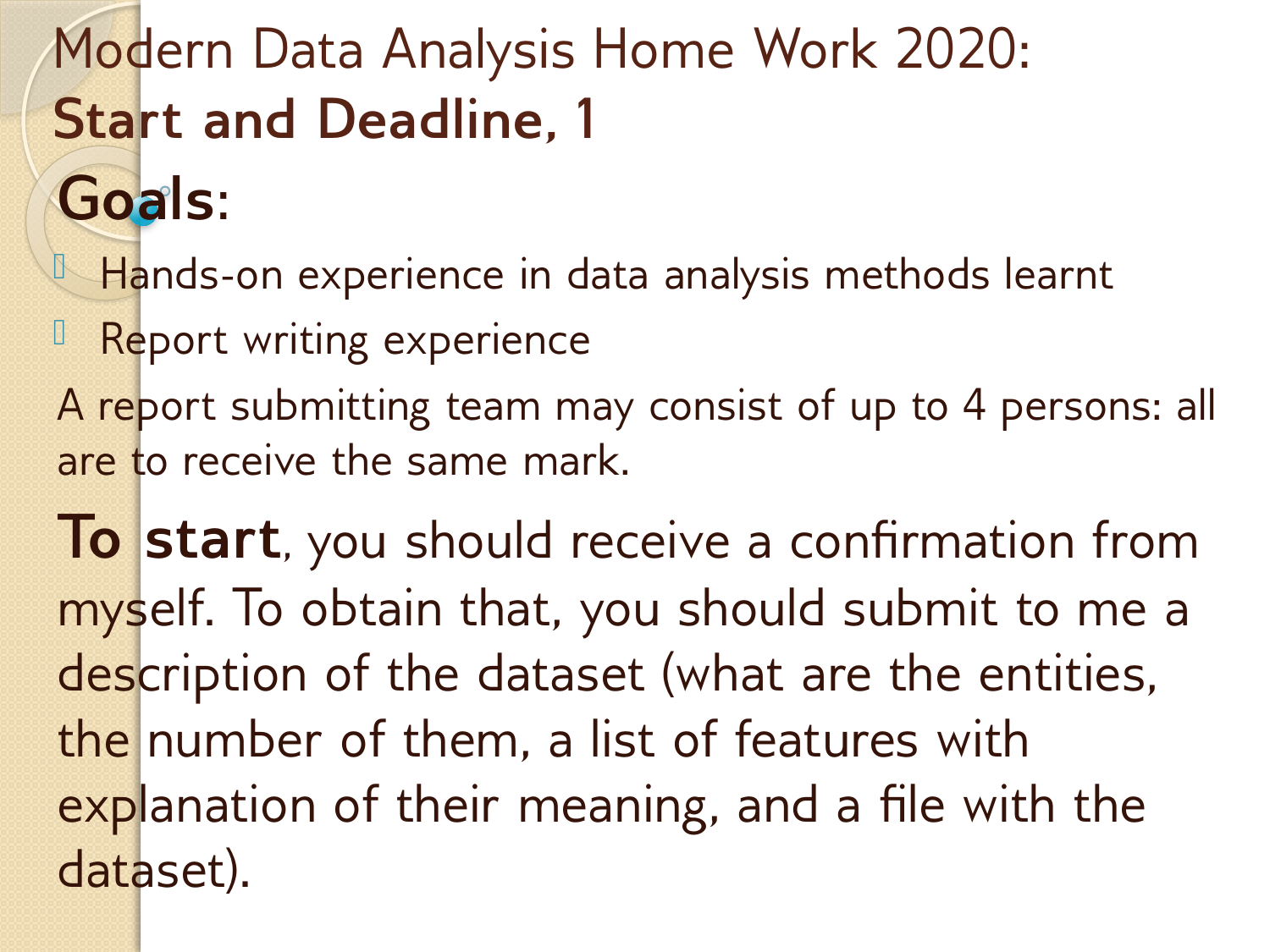

# Modern Data Analysis Home Work 2020: Start and Deadline, 1
Goals:
Hands-on experience in data analysis methods learnt
Report writing experience
A report submitting team may consist of up to 4 persons: all are to receive the same mark.
To start, you should receive a confirmation from myself. To obtain that, you should submit to me a description of the dataset (what are the entities, the number of them, a list of features with explanation of their meaning, and a file with the dataset).